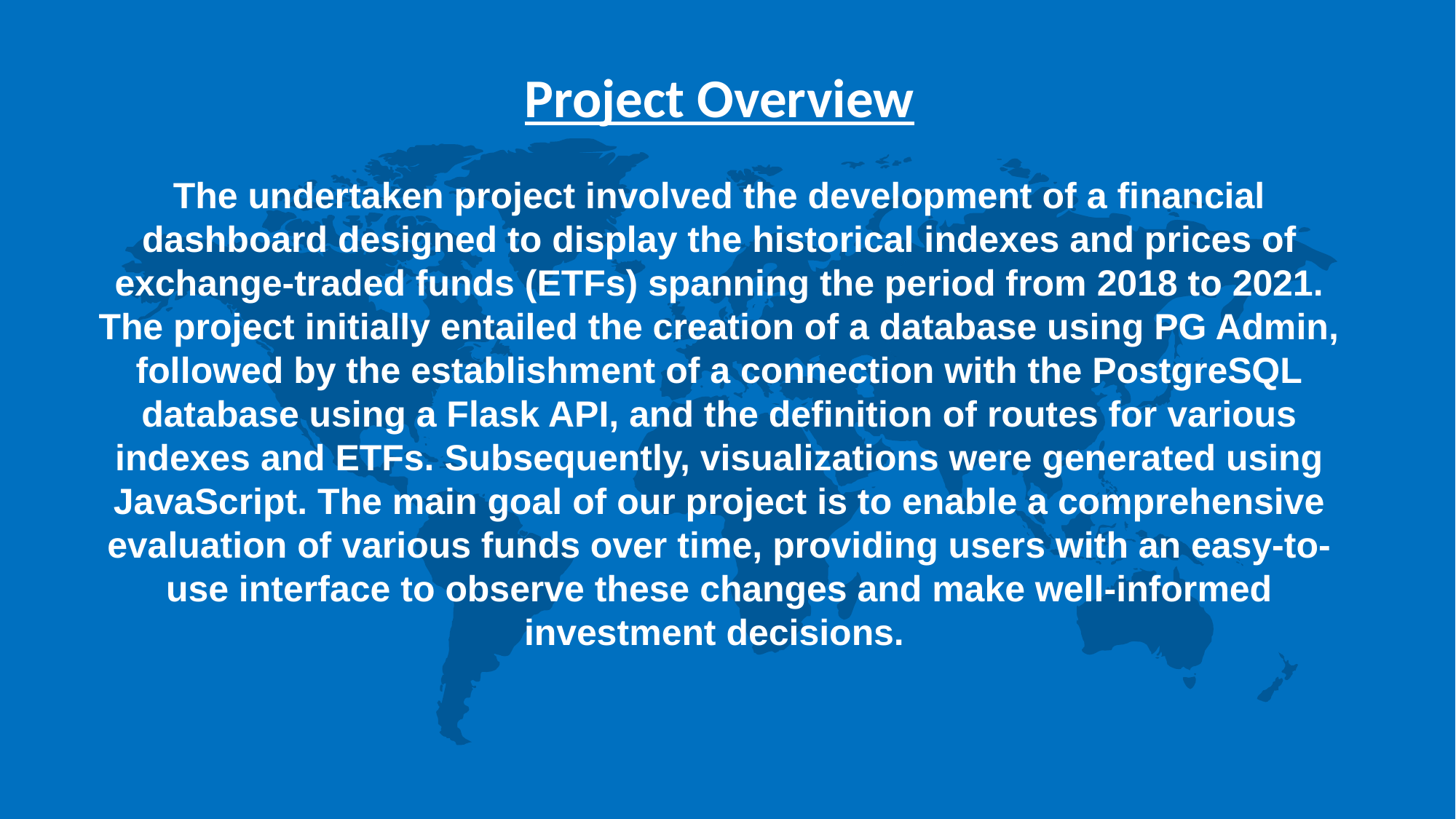

# Project Overview The undertaken project involved the development of a financial dashboard designed to display the historical indexes and prices of exchange-traded funds (ETFs) spanning the period from 2018 to 2021. The project initially entailed the creation of a database using PG Admin, followed by the establishment of a connection with the PostgreSQL database using a Flask API, and the definition of routes for various indexes and ETFs. Subsequently, visualizations were generated using JavaScript. The main goal of our project is to enable a comprehensive evaluation of various funds over time, providing users with an easy-to-use interface to observe these changes and make well-informed investment decisions.